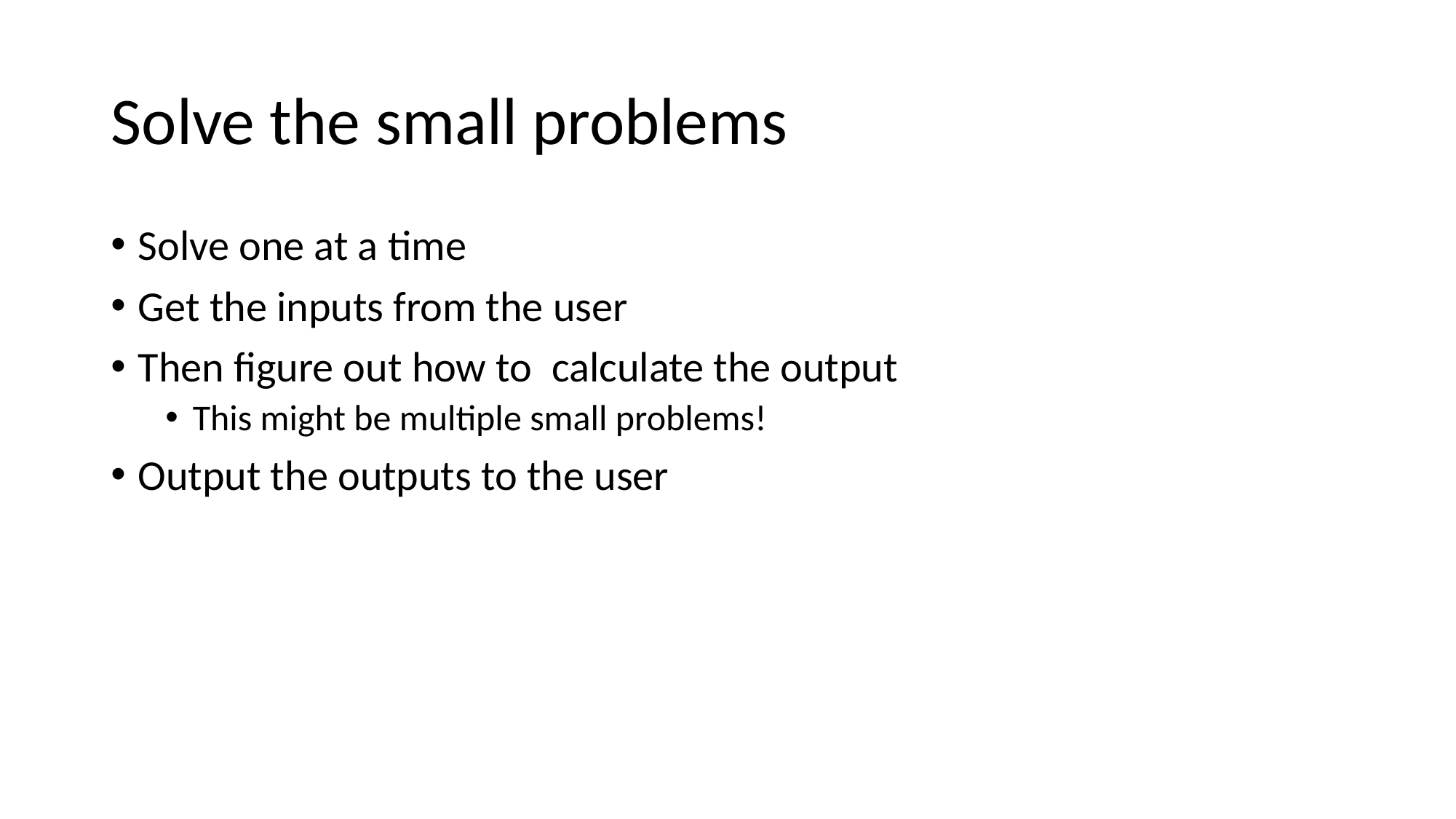

# Solve the small problems
Solve one at a time
Get the inputs from the user
Then figure out how to  calculate the output
This might be multiple small problems!
Output the outputs to the user